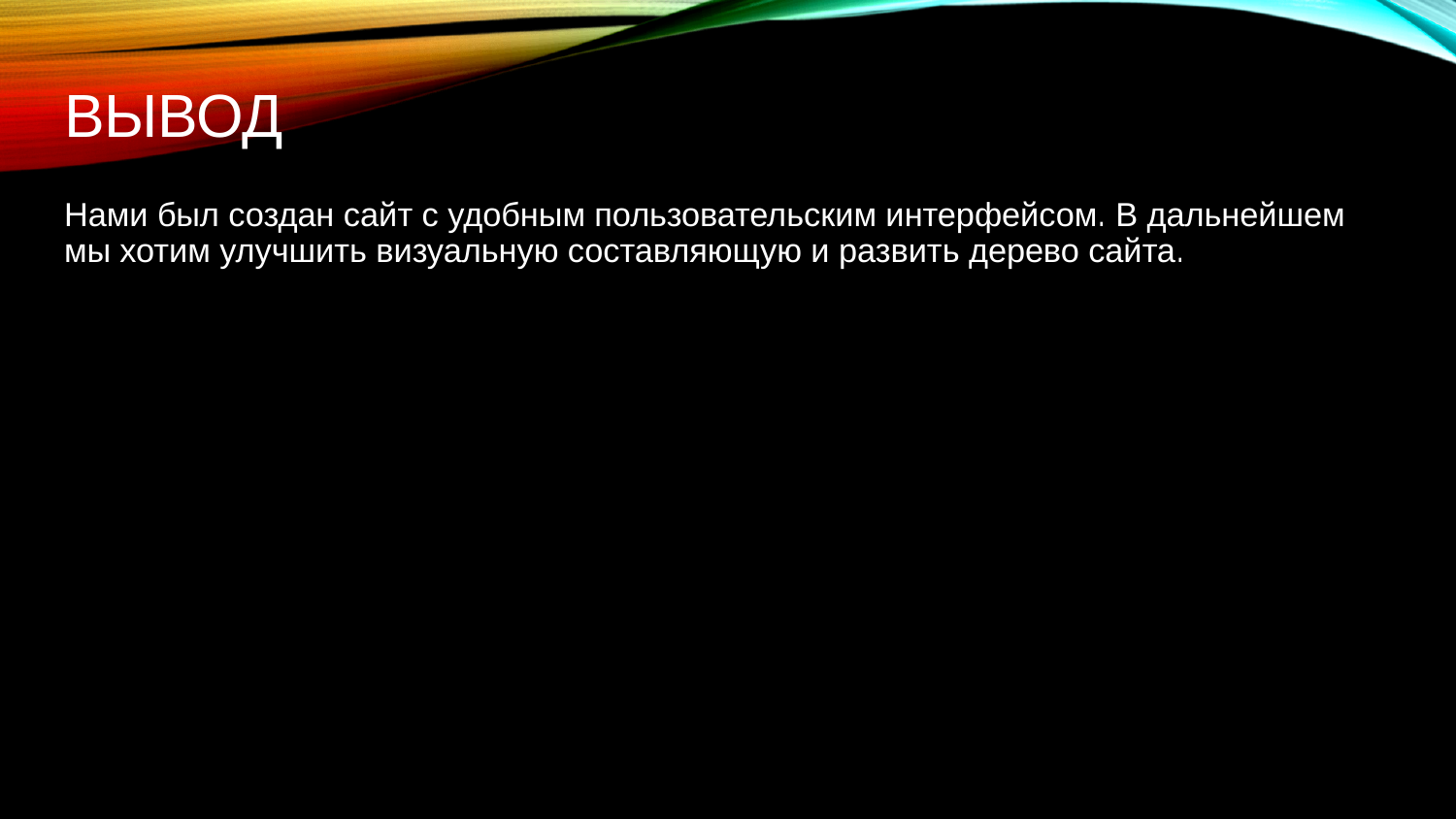

# Вывод
Нами был создан сайт с удобным пользовательским интерфейсом. В дальнейшем мы хотим улучшить визуальную составляющую и развить дерево сайта.